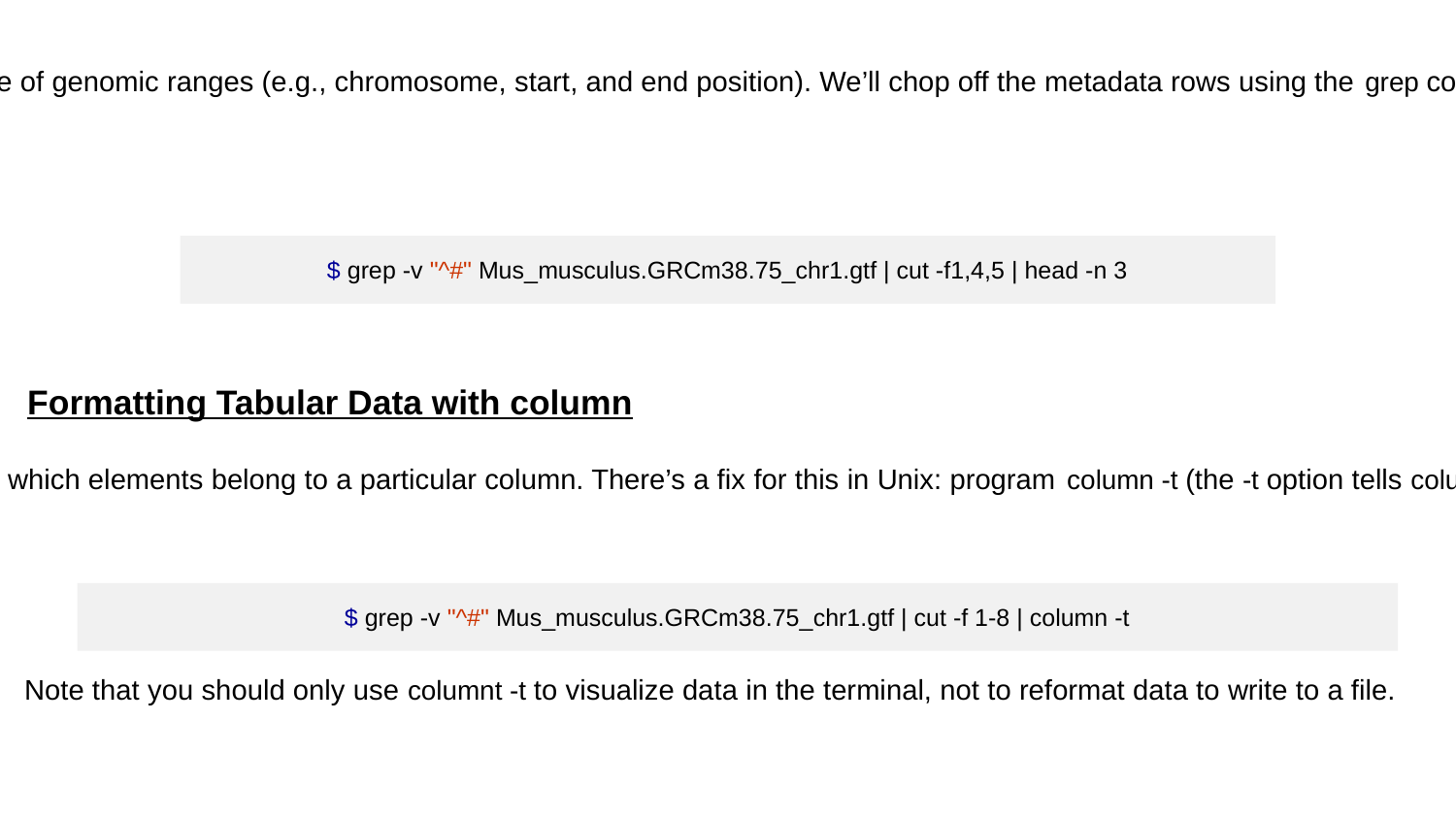

Using cut, we can convert our GTF for Mus_musculus.GRCm38.75_chr1.gtf to a three-column tab-delimited file of genomic ranges (e.g., chromosome, start, and end position). We’ll chop off the metadata rows using the grep command covered earlier, and then use cut to extract the first, fourth, and fifth columns (chromosome, start, end):
$ grep -v "^#" Mus_musculus.GRCm38.75_chr1.gtf | cut -f1,4,5 | head -n 3
Formatting Tabular Data with column
As you may have noticed when working with tab-delimited files, it’s not always easy to see which elements belong to a particular column. There’s a fix for this in Unix: program column -t (the -t option tells column to treat data as a table). column -t produces neat columns that are much easier to read:

$ grep -v "^#" Mus_musculus.GRCm38.75_chr1.gtf | cut -f 1-8 | column -t
Note that you should only use columnt -t to visualize data in the terminal, not to reformat data to write to a file.